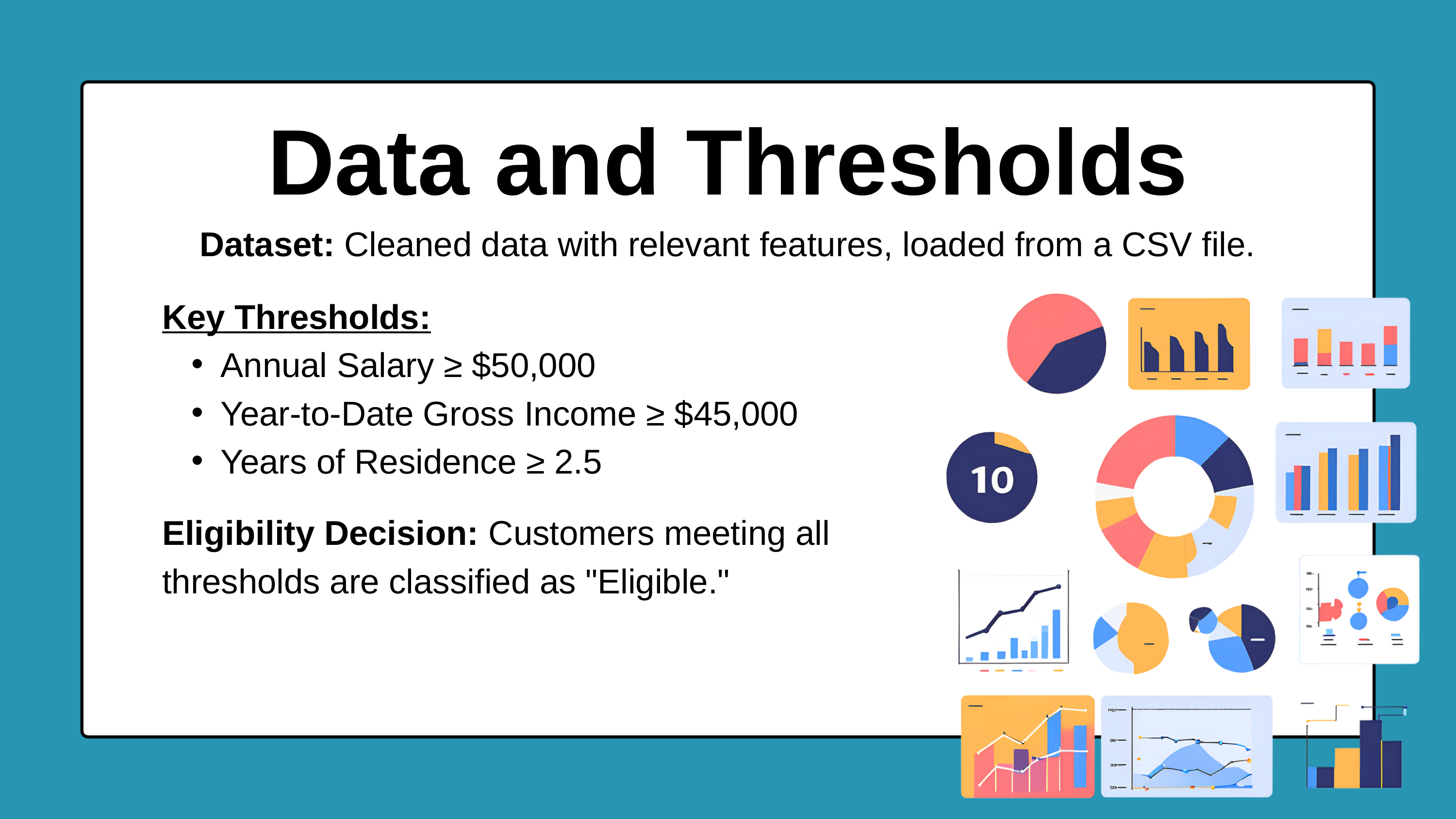

Data and Thresholds
Dataset: Cleaned data with relevant features, loaded from a CSV file.
Key Thresholds:
Annual Salary ≥ $50,000
Year-to-Date Gross Income ≥ $45,000
Years of Residence ≥ 2.5

Eligibility Decision: Customers meeting all thresholds are classified as "Eligible."